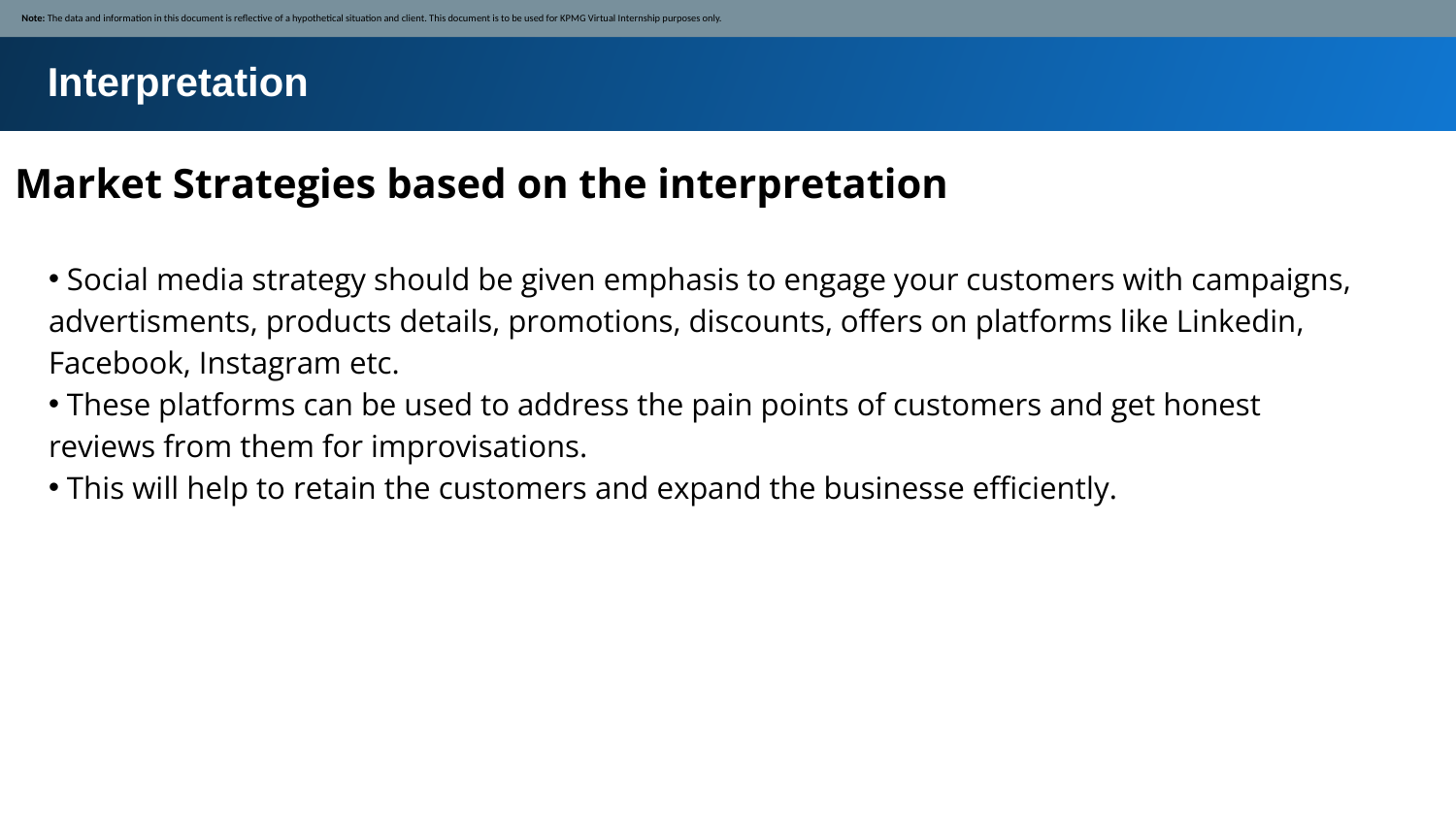

Note: The data and information in this document is reflective of a hypothetical situation and client. This document is to be used for KPMG Virtual Internship purposes only.
Interpretation
Market Strategies based on the interpretation
 Social media strategy should be given emphasis to engage your customers with campaigns, advertisments, products details, promotions, discounts, offers on platforms like Linkedin, Facebook, Instagram etc.
 These platforms can be used to address the pain points of customers and get honest reviews from them for improvisations.
 This will help to retain the customers and expand the businesse efficiently.